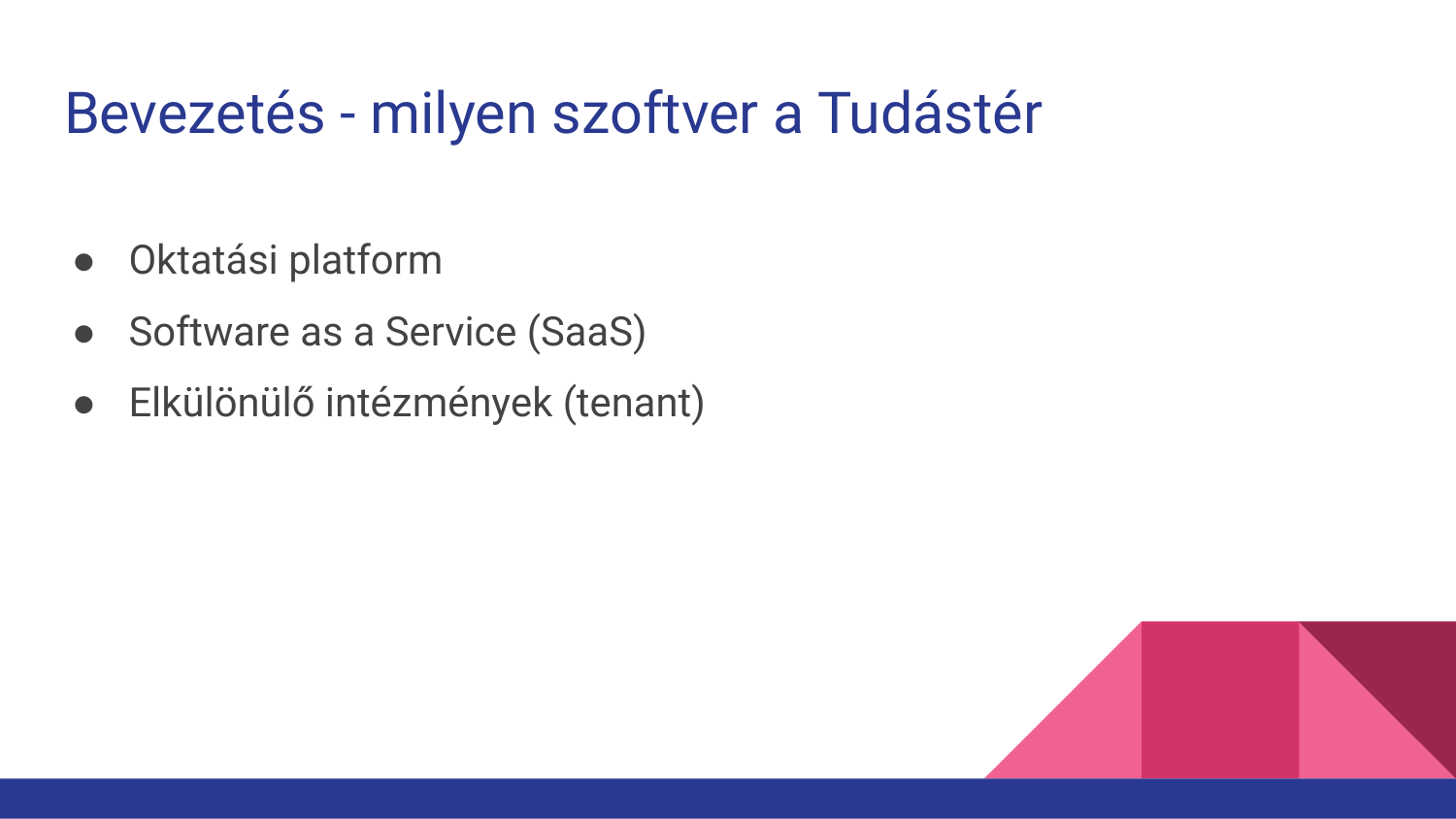

# Bevezetés - milyen szoftver a Tudástér
Oktatási platform
Software as a Service (SaaS)
Elkülönülő intézmények (tenant)